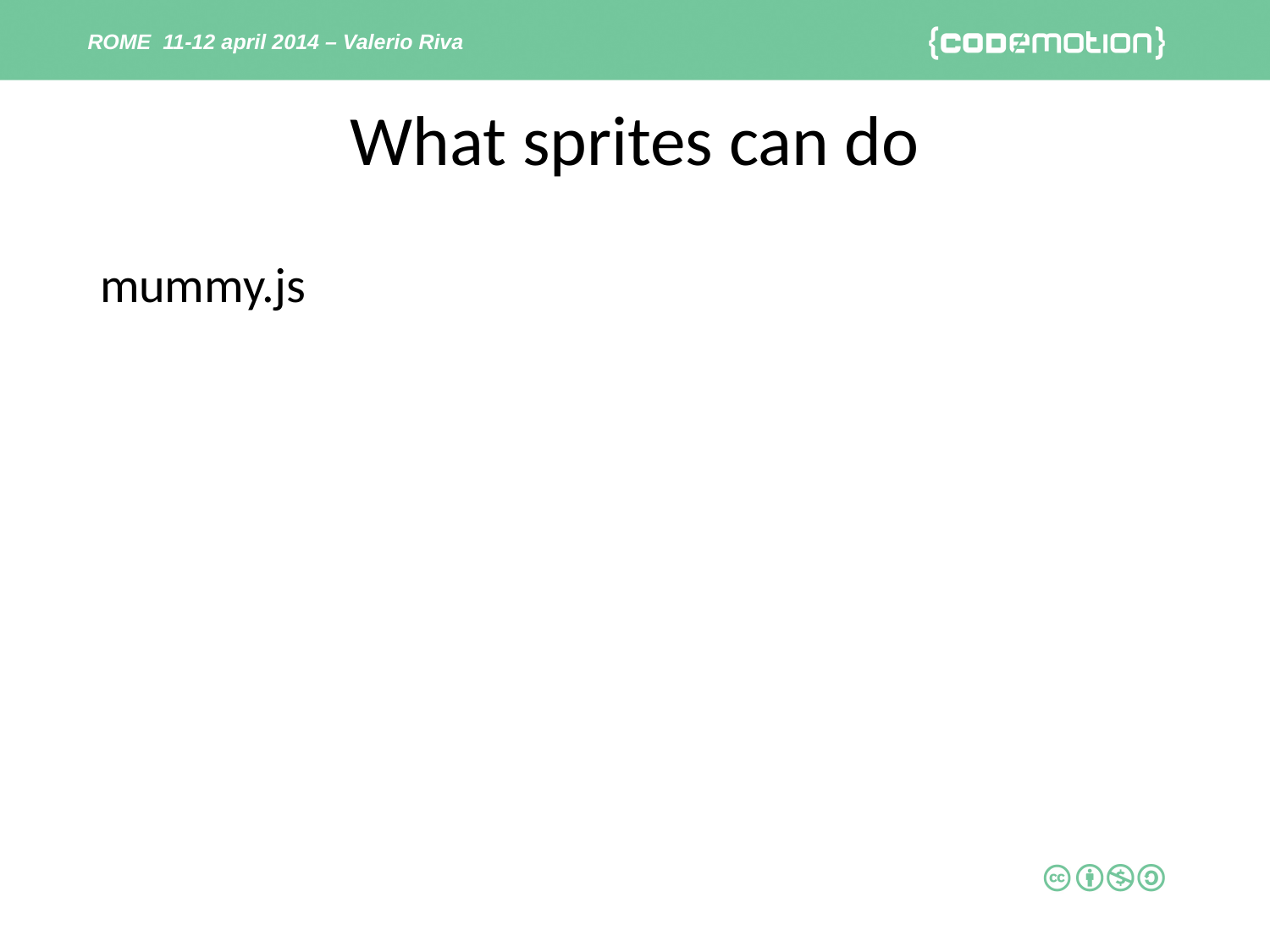

ROME  11-12 april 2014 – Valerio Riva
# What sprites can do
mummy.js

13